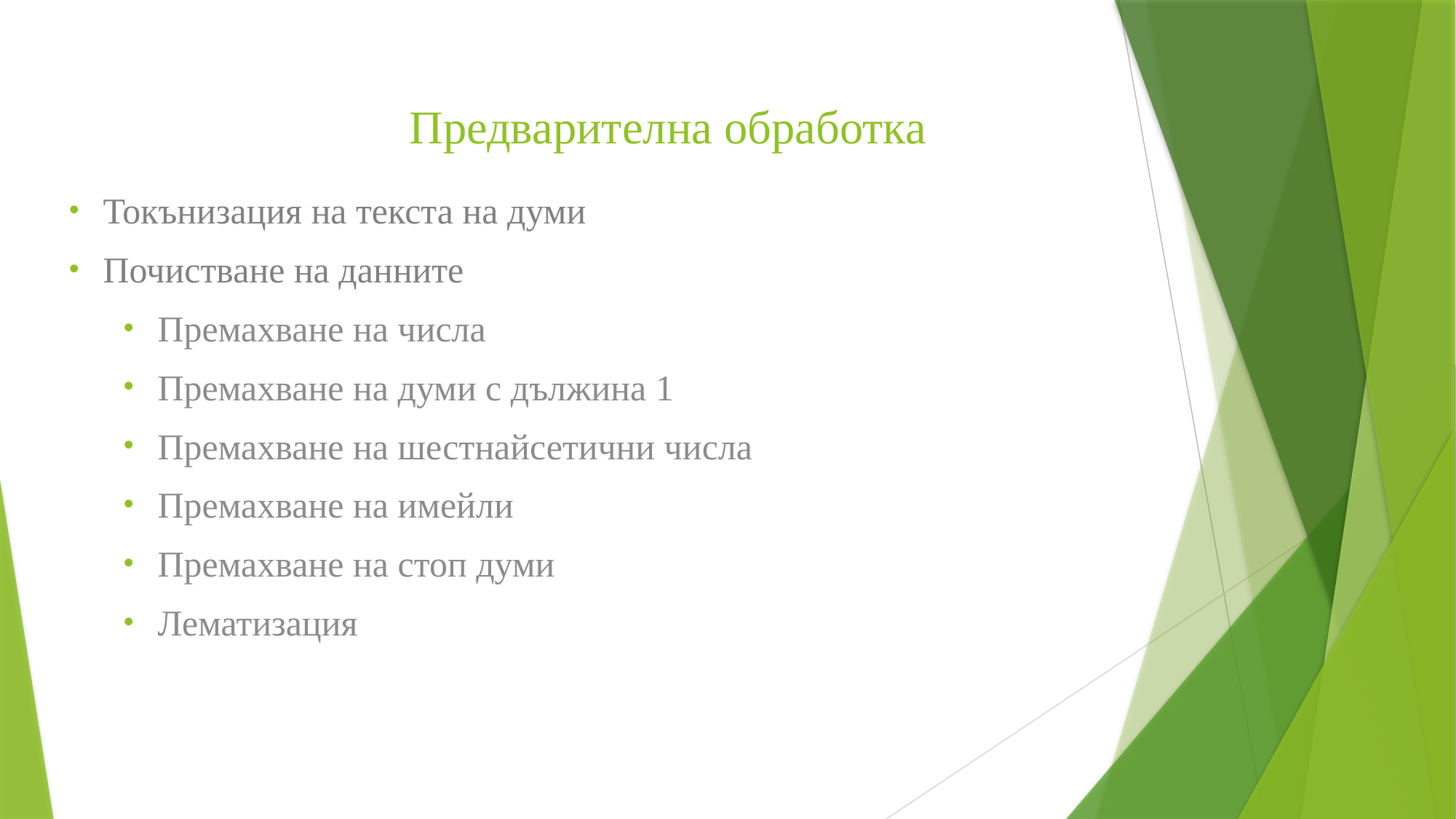

# Предварителна обработка
Токънизация на текста на думи
Почистване на данните
Премахване на числа
Премахване на думи с дължина 1
Премахване на шестнайсетични числа
Премахване на имейли
Премахване на стоп думи
Лематизация